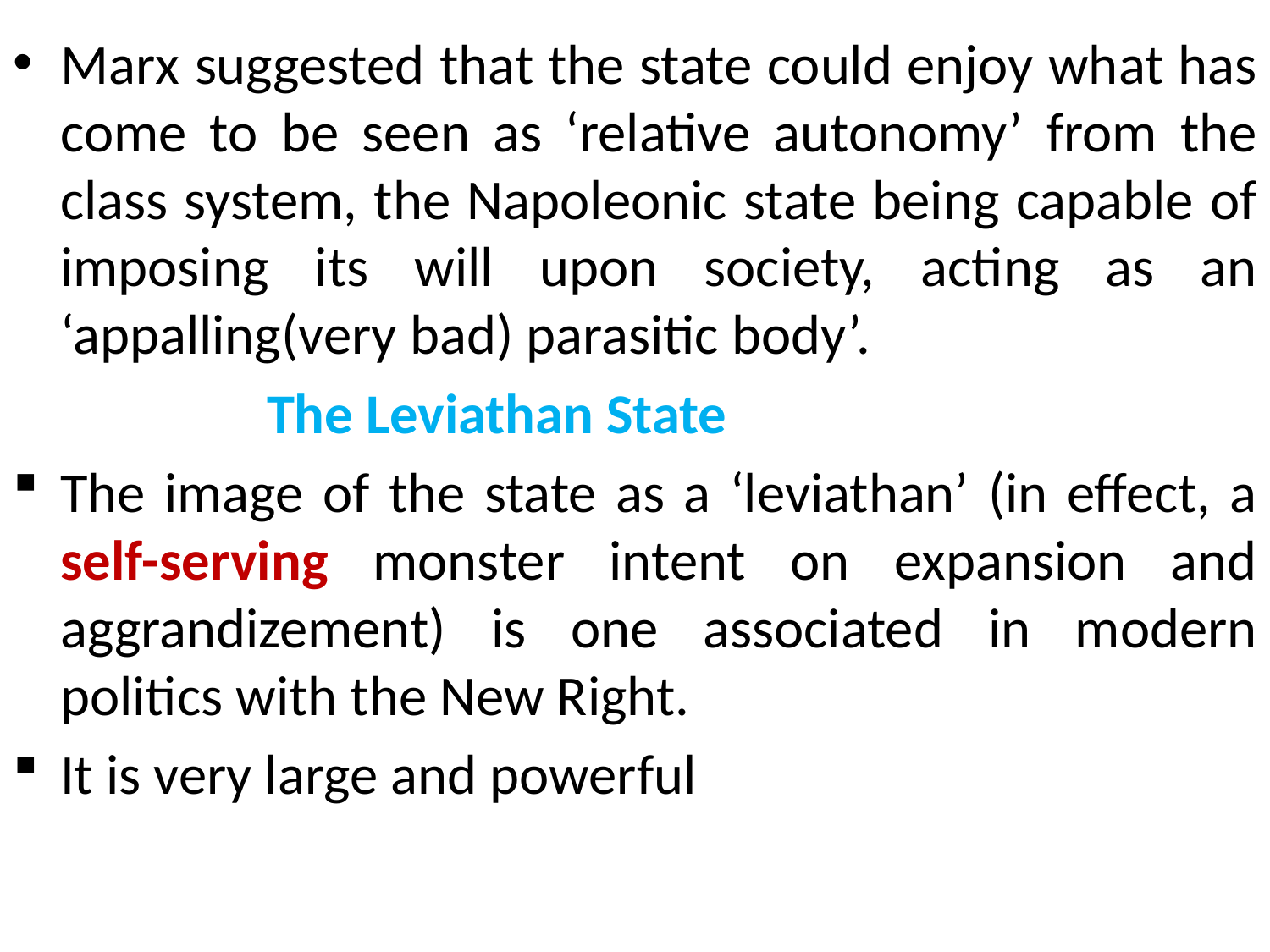

Marx suggested that the state could enjoy what has come to be seen as ‘relative autonomy’ from the class system, the Napoleonic state being capable of imposing its will upon society, acting as an ‘appalling(very bad) parasitic body’.
		The Leviathan State
The image of the state as a ‘leviathan’ (in effect, a self-serving monster intent on expansion and aggrandizement) is one associated in modern politics with the New Right.
It is very large and powerful